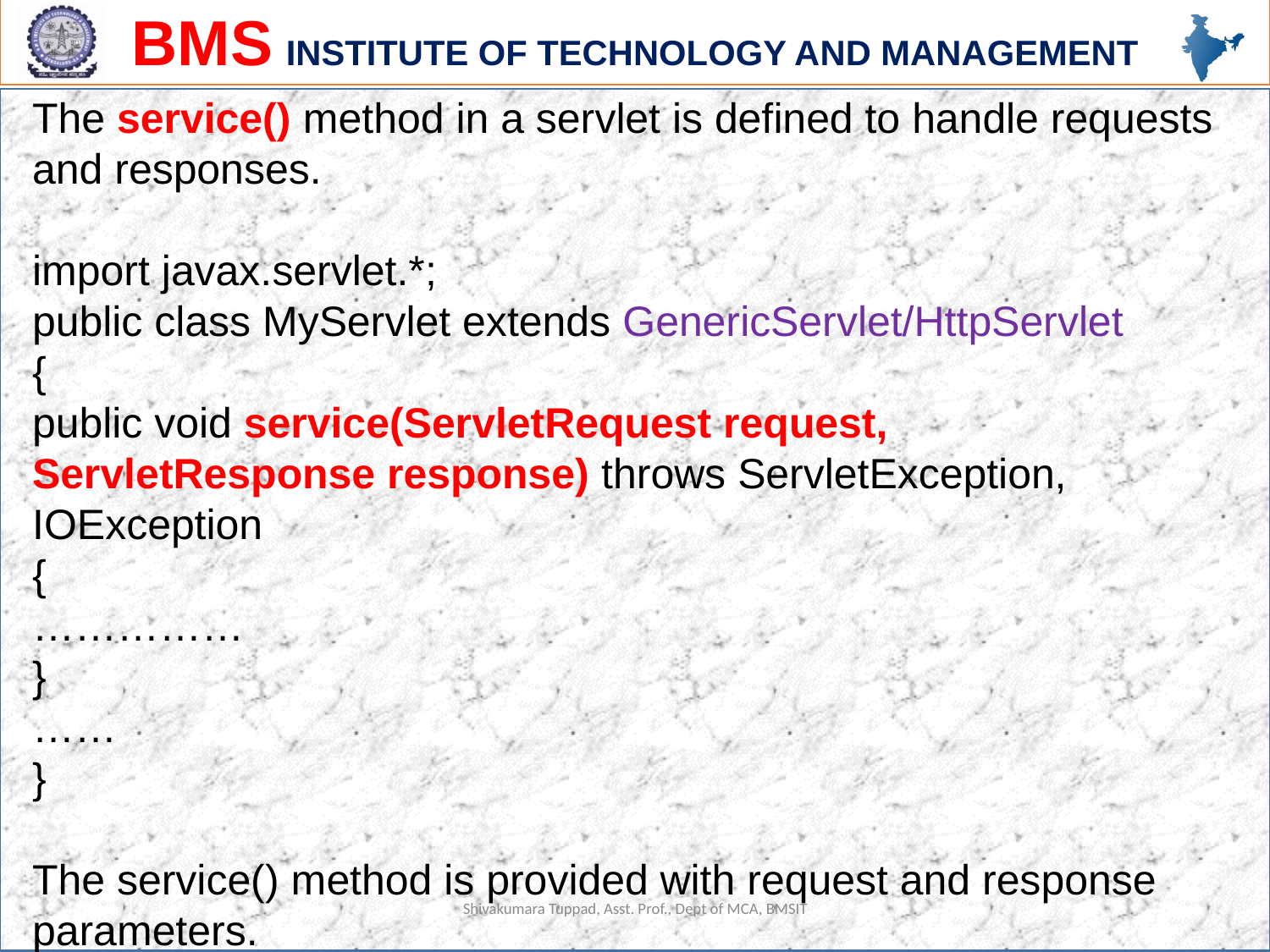

The service() method in a servlet is defined to handle requests and responses.

import javax.servlet.*;
public class MyServlet extends GenericServlet/HttpServlet
{
public void service(ServletRequest request, ServletResponse response) throws ServletException, IOException
{
……………
}
……
}

The service() method is provided with request and response parameters.
Shivakumara Tuppad, Asst. Prof., Dept of MCA, BMSIT